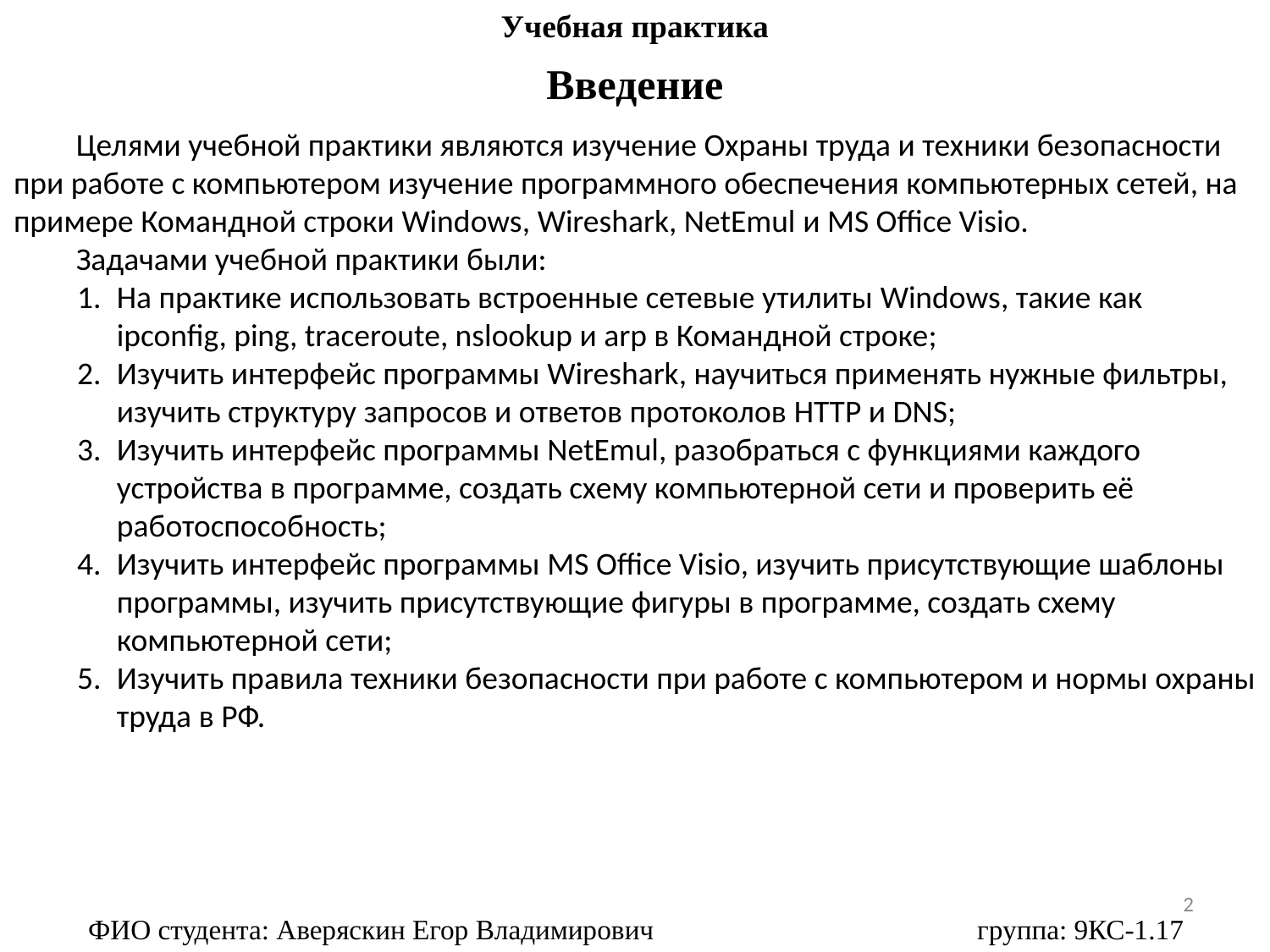

Учебная практика
Введение
Целями учебной практики являются изучение Охраны труда и техники безопасности при работе с компьютером изучение программного обеспечения компьютерных сетей, на примере Командной строки Windows, Wireshark, NetEmul и MS Office Visio.
Задачами учебной практики были:
На практике использовать встроенные сетевые утилиты Windows, такие как ipconfig, ping, traceroute, nslookup и arp в Командной строке;
Изучить интерфейс программы Wireshark, научиться применять нужные фильтры, изучить структуру запросов и ответов протоколов HTTP и DNS;
Изучить интерфейс программы NetEmul, разобраться с функциями каждого устройства в программе, создать схему компьютерной сети и проверить её работоспособность;
Изучить интерфейс программы MS Office Visio, изучить присутствующие шаблоны программы, изучить присутствующие фигуры в программе, создать схему компьютерной сети;
Изучить правила техники безопасности при работе с компьютером и нормы охраны труда в РФ.
2
ФИО студента: Аверяскин Егор Владимирович 			группа: 9КС-1.17